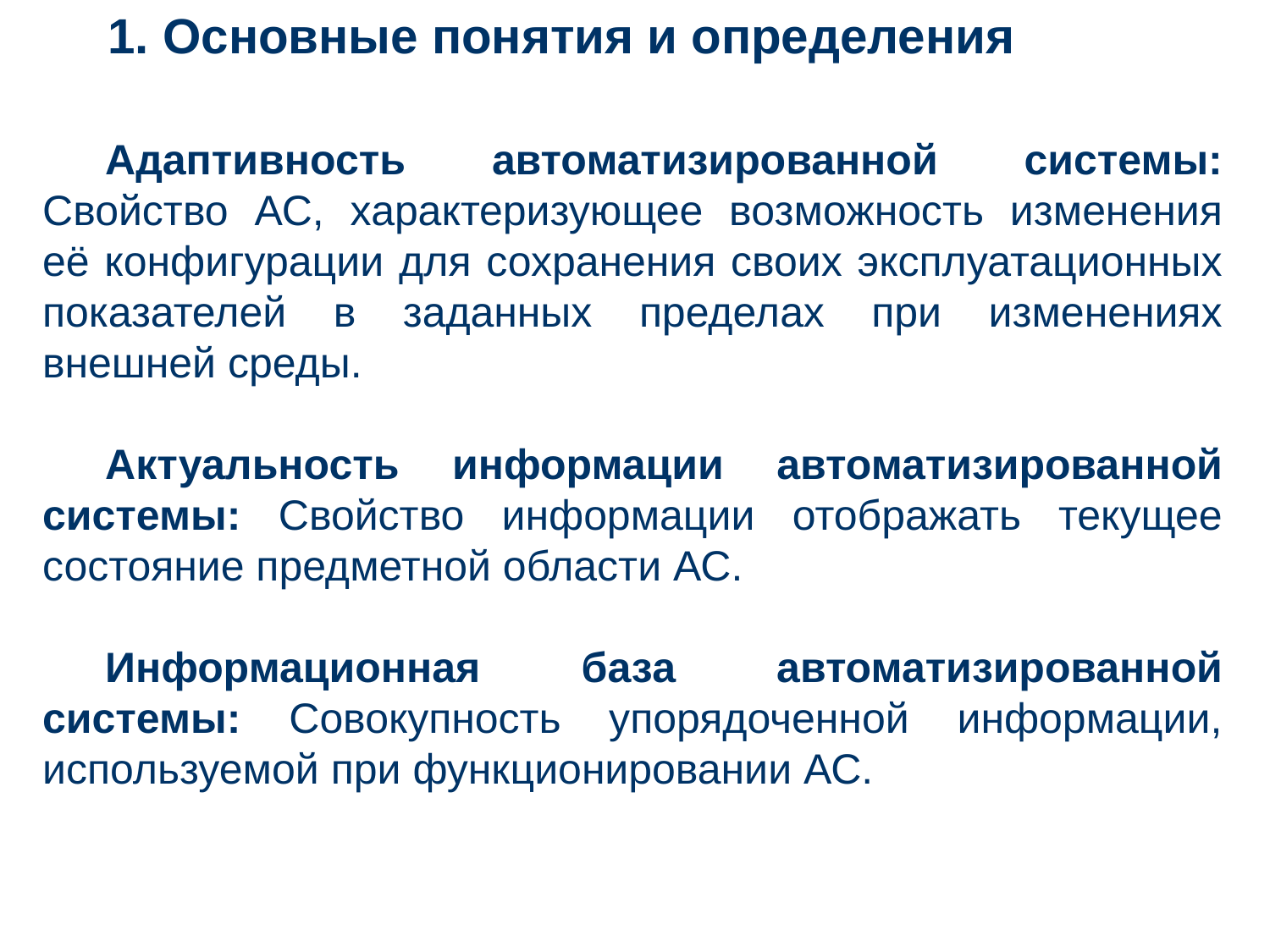

1. Основные понятия и определения
Адаптивность автоматизированной системы: Свойство АС, характеризующее возможность изменения её конфигурации для сохранения своих эксплуатационных показателей в заданных пределах при изменениях внешней среды.

Актуальность информации автоматизированной системы: Свойство информации отображать текущее состояние предметной области АС.

Информационная база автоматизированной системы: Совокупность упорядоченной информации, используемой при функционировании АС.